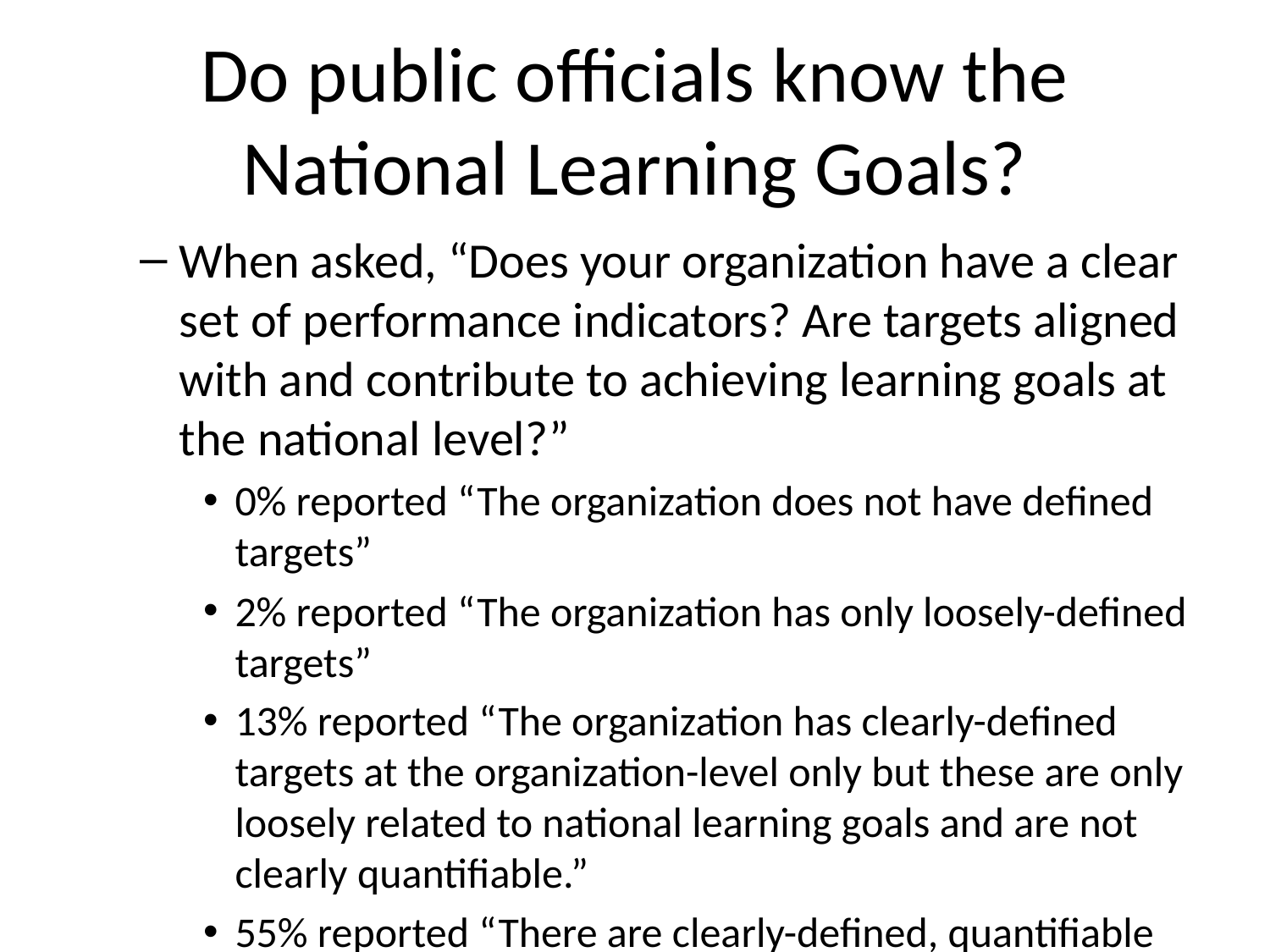

# Do public officials know the National Learning Goals?
When asked, “Does your organization have a clear set of performance indicators? Are targets aligned with and contribute to achieving learning goals at the national level?”
0% reported “The organization does not have defined targets”
2% reported “The organization has only loosely-defined targets”
13% reported “The organization has clearly-defined targets at the organization-level only but these are only loosely related to national learning goals and are not clearly quantifiable.”
55% reported “There are clearly-defined, quantifiable targets for the organization, as well as for some units/individuals within the organization; these are closely related to national learning goals.”
30% reported “There are clearly-defined, quantifiable targets for the organization, units and individual staff members within the organization, all closely related to national learning goals.”